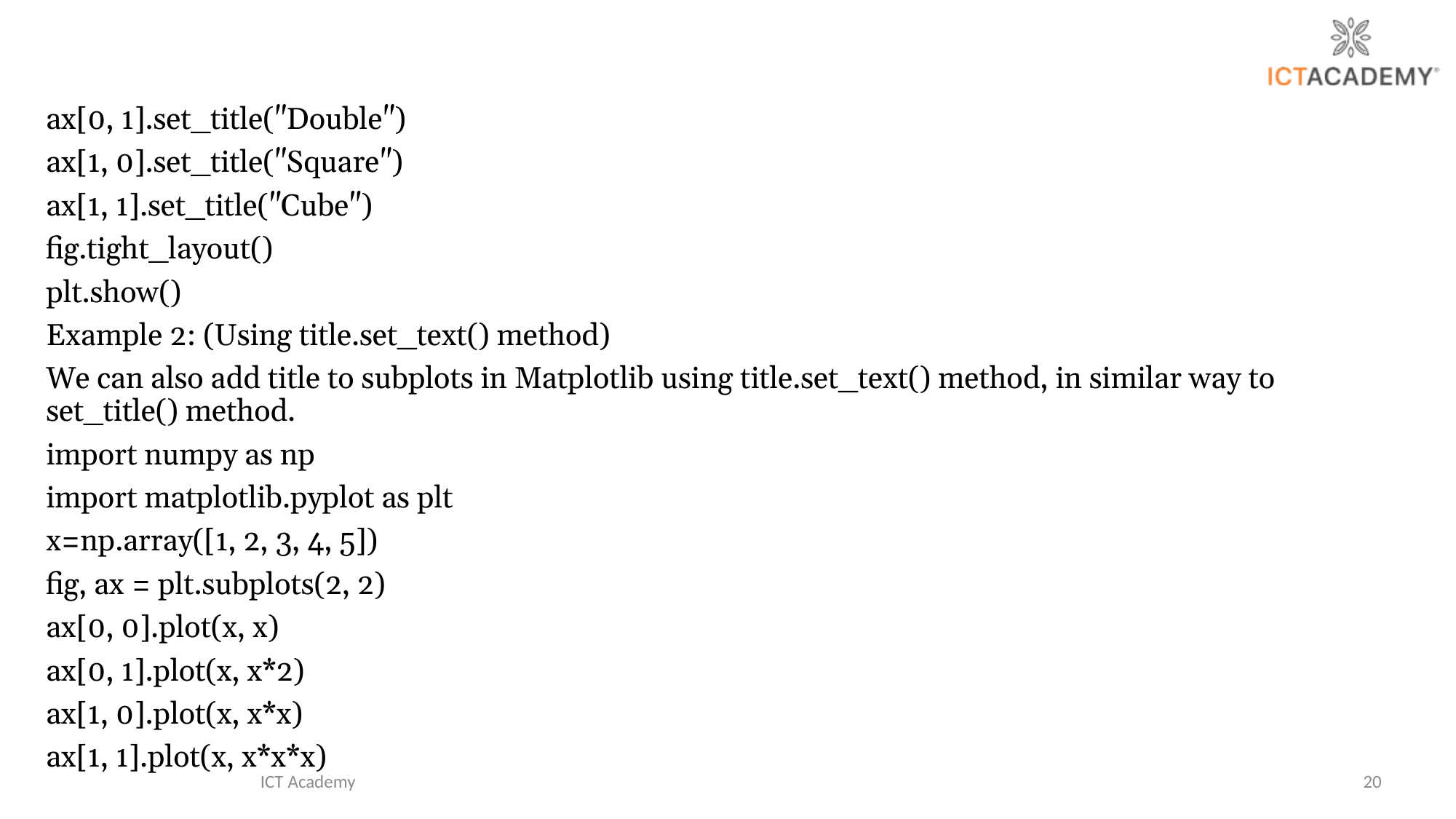

ax[0, 1].set_title("Double")
ax[1, 0].set_title("Square")
ax[1, 1].set_title("Cube")
fig.tight_layout()
plt.show()
Example 2: (Using title.set_text() method)
We can also add title to subplots in Matplotlib using title.set_text() method, in similar way to set_title() method.
import numpy as np
import matplotlib.pyplot as plt
x=np.array([1, 2, 3, 4, 5])
fig, ax = plt.subplots(2, 2)
ax[0, 0].plot(x, x)
ax[0, 1].plot(x, x*2)
ax[1, 0].plot(x, x*x)
ax[1, 1].plot(x, x*x*x)
ICT Academy
20